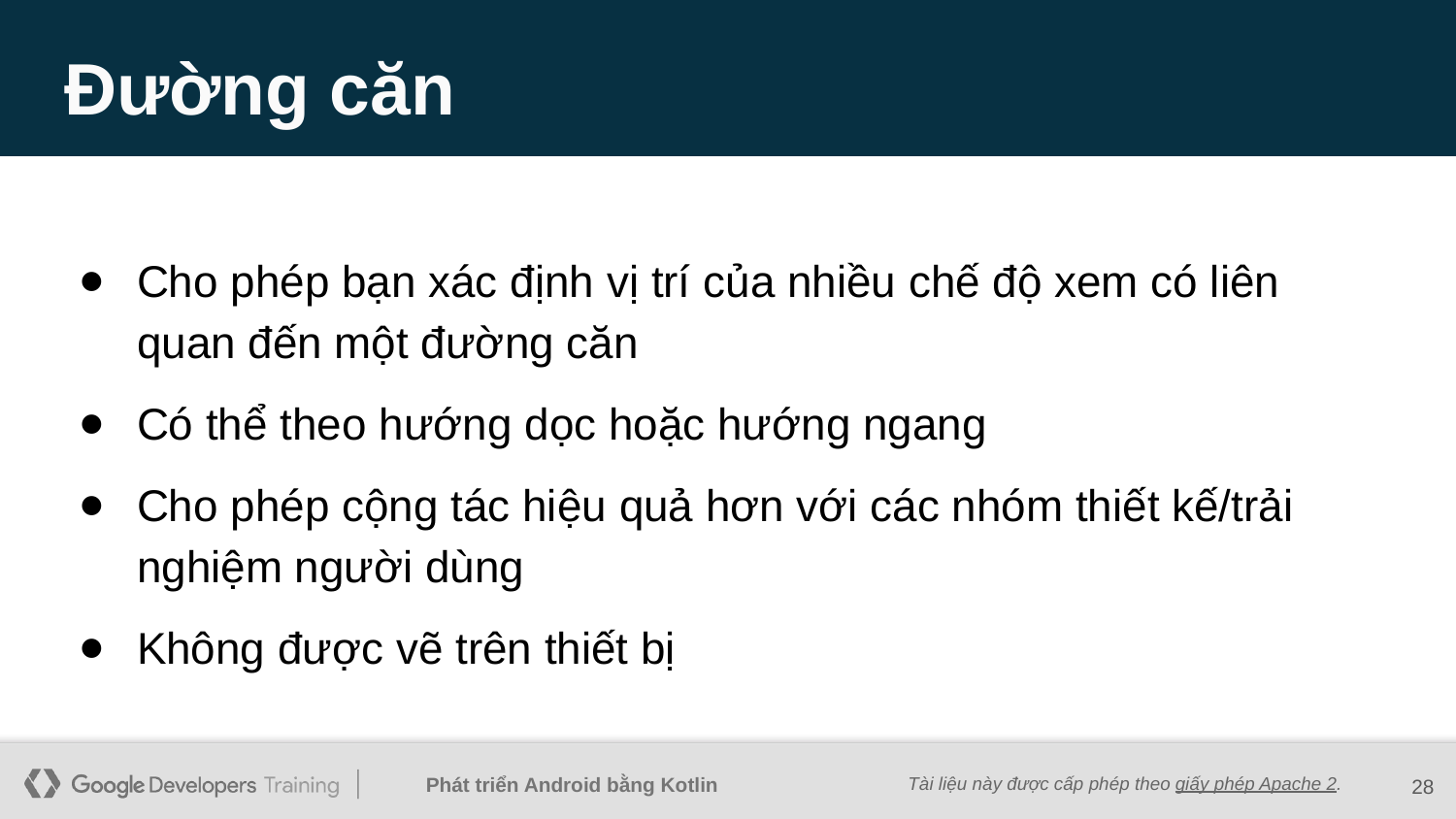

# Đường căn
Cho phép bạn xác định vị trí của nhiều chế độ xem có liên quan đến một đường căn
Có thể theo hướng dọc hoặc hướng ngang
Cho phép cộng tác hiệu quả hơn với các nhóm thiết kế/trải nghiệm người dùng
Không được vẽ trên thiết bị
28